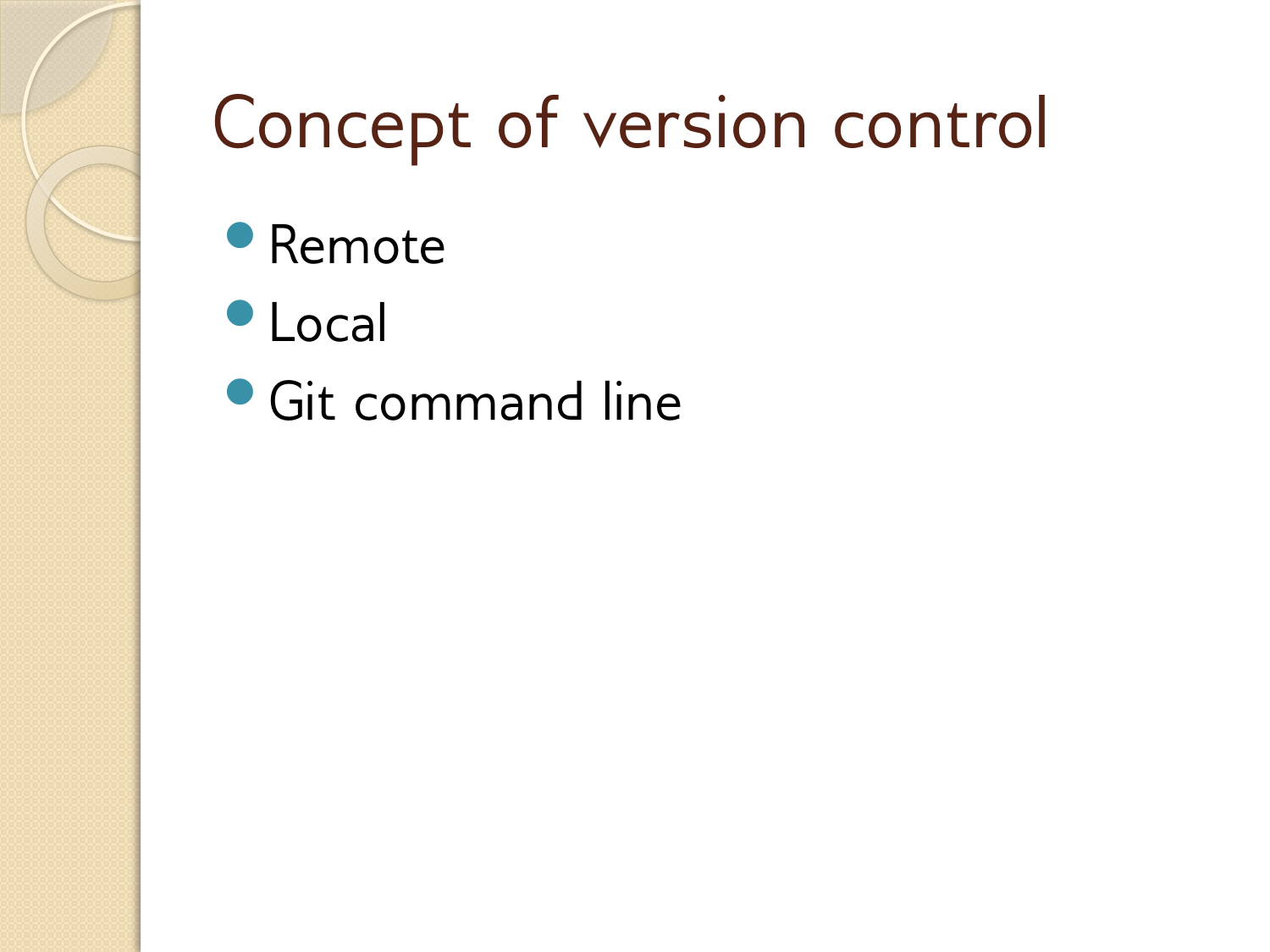

# Concept of version control
Remote
Local
Git command line